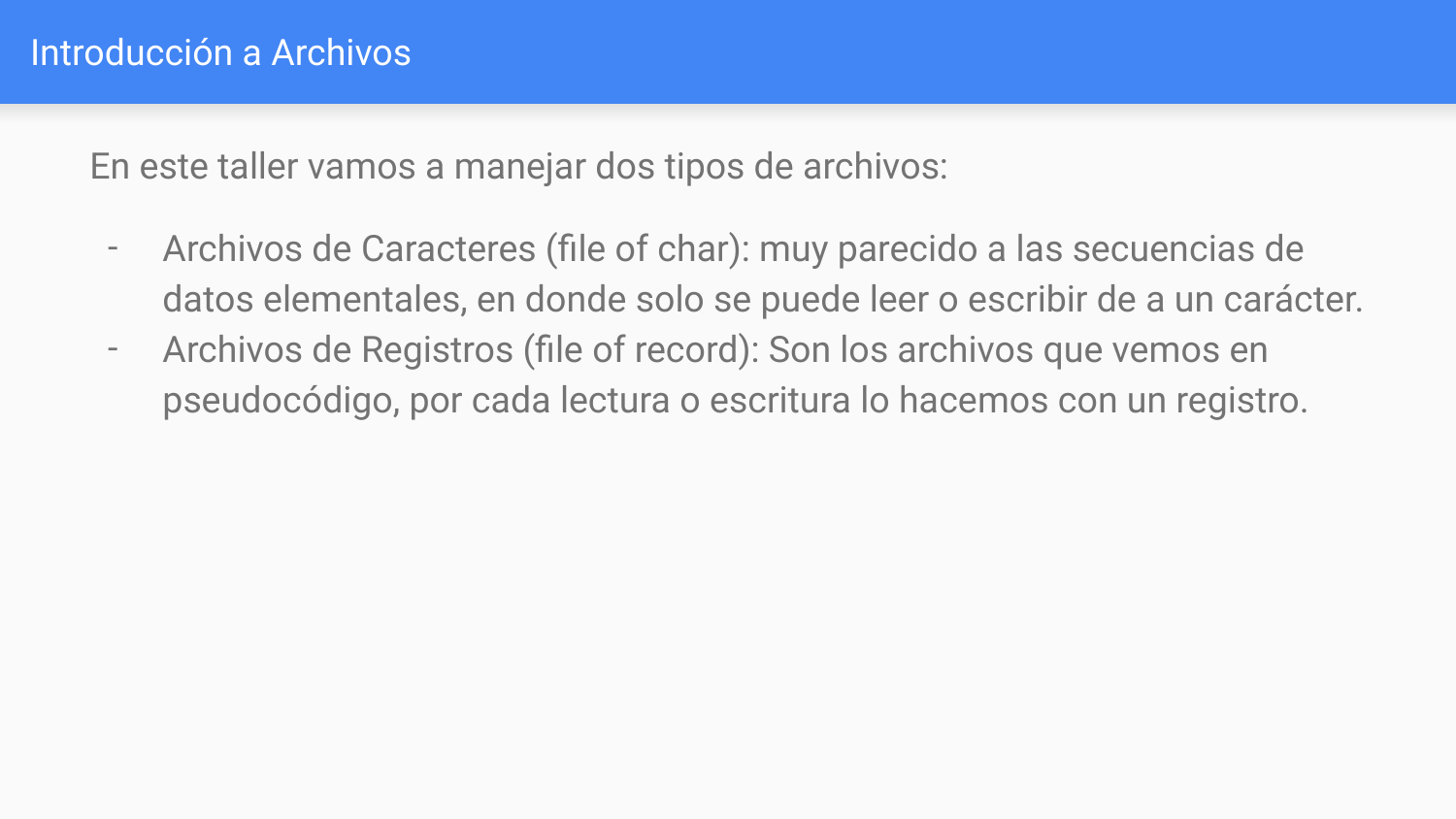

# Introducción a Archivos
En este taller vamos a manejar dos tipos de archivos:
Archivos de Caracteres (file of char): muy parecido a las secuencias de datos elementales, en donde solo se puede leer o escribir de a un carácter.
Archivos de Registros (file of record): Son los archivos que vemos en pseudocódigo, por cada lectura o escritura lo hacemos con un registro.